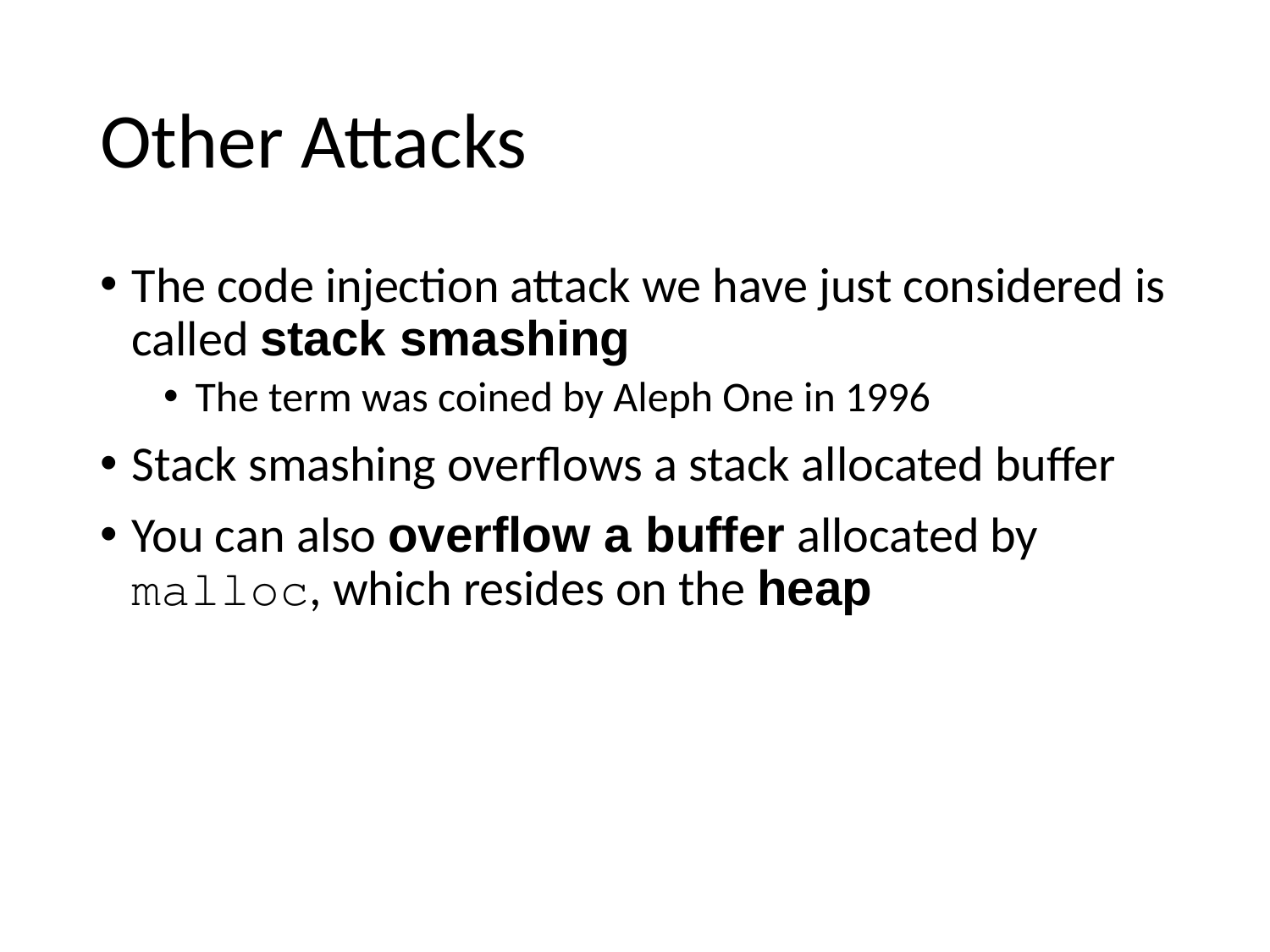

# Other Attacks
The code injection attack we have just considered is called stack smashing
The term was coined by Aleph One in 1996
Stack smashing overflows a stack allocated buffer
You can also overflow a buffer allocated by malloc, which resides on the heap